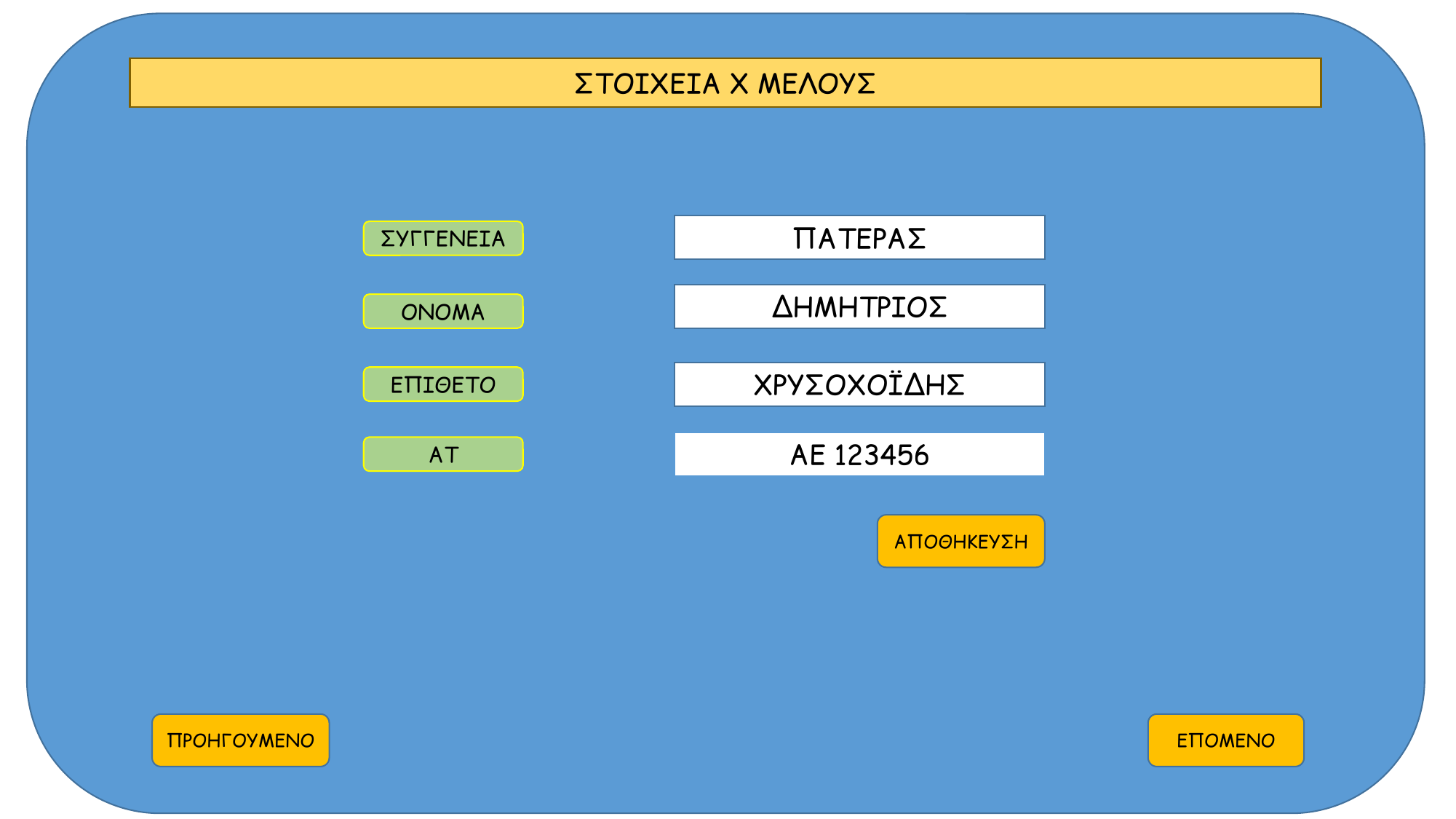

ΣΤΟΙΧΕΙΑ Χ ΜΕΛΟΥΣ
ΠΑΤΕΡΑΣ
ΣΥΓΓΕΝΕΙΑ
ΔΗΜΗΤΡΙΟΣ
ΟΝΟΜΑ
ΧΡΥΣΟΧΟΪΔΗΣ
ΕΠΙΘΕΤΟ
ΑΕ 123456
ΑΤ
ΑΠΟΘΗΚΕΥΣΗ
ΠΡΟΗΓΟΥΜΕΝΟ
ΕΠΟΜΕΝΟ